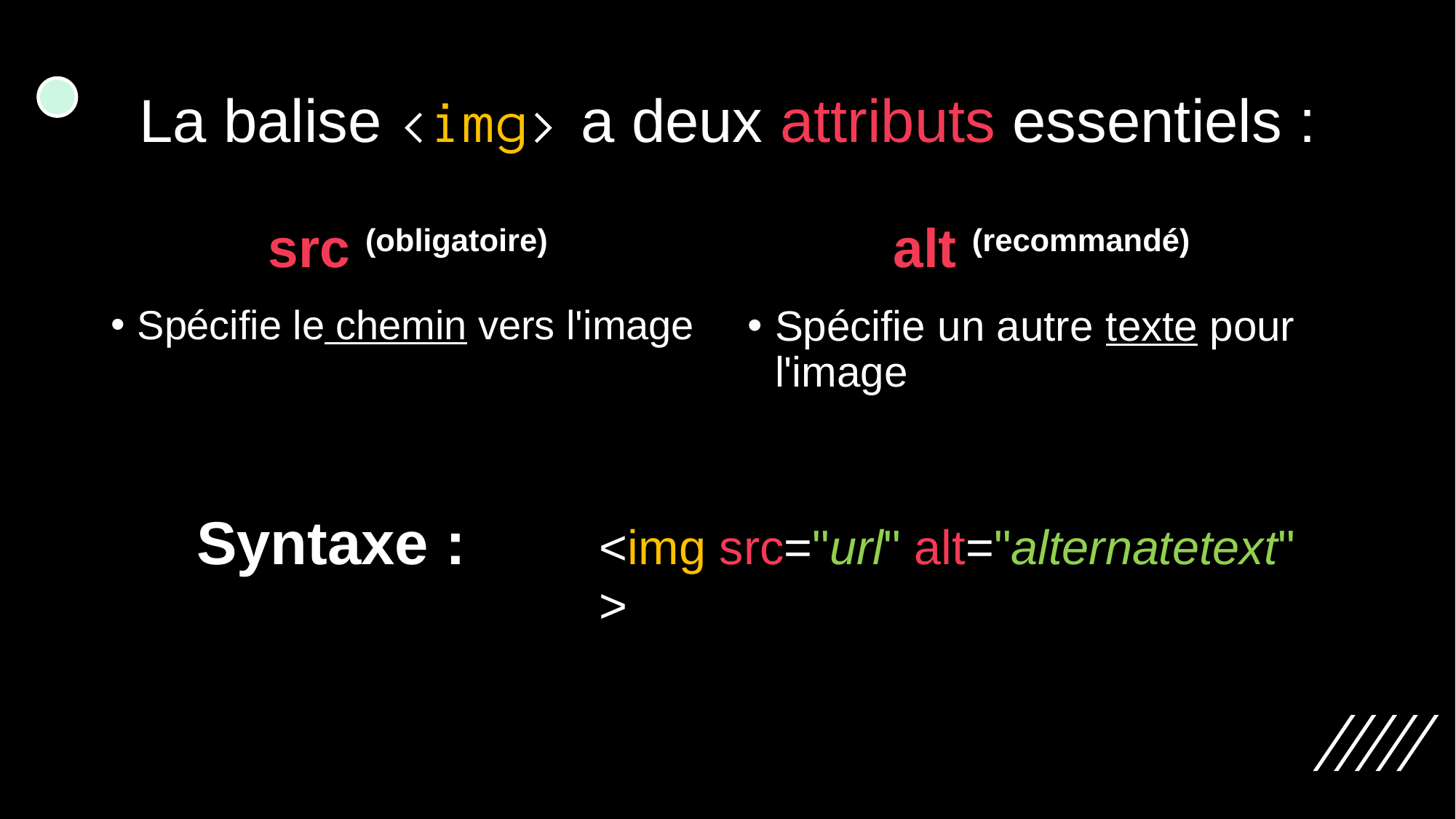

# La balise <img> a deux attributs essentiels :
src (obligatoire)
alt (recommandé)
Spécifie le chemin vers l'image
Spécifie un autre texte pour l'image
Syntaxe :

<img src="url" alt="alternatetext">